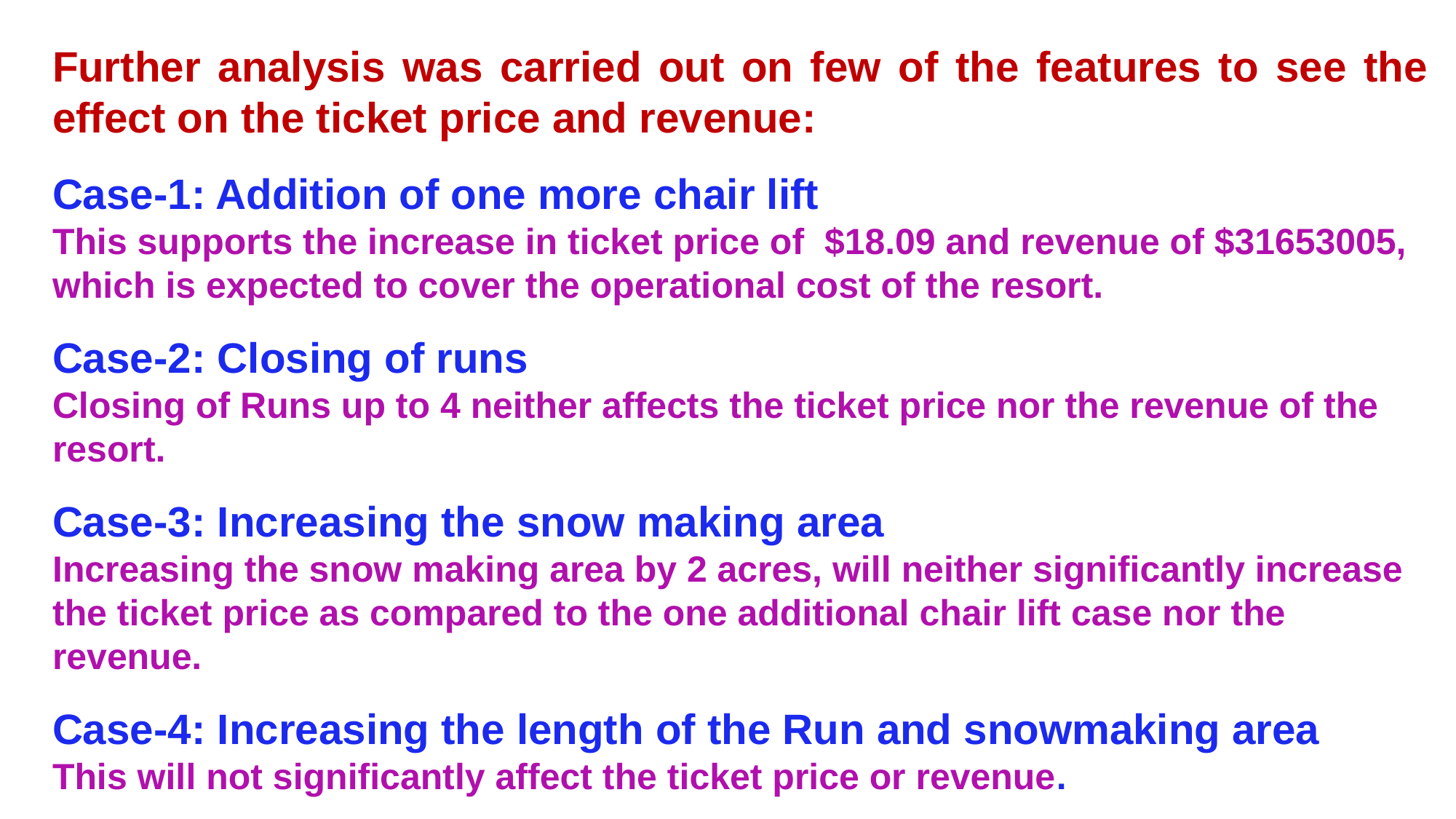

Further analysis was carried out on few of the features to see the effect on the ticket price and revenue:

Case-1: Addition of one more chair lift
This supports the increase in ticket price of  $18.09 and revenue of $31653005, which is expected to cover the operational cost of the resort.

Case-2: Closing of runs
Closing of Runs up to 4 neither affects the ticket price nor the revenue of the resort.

Case-3: Increasing the snow making area
Increasing the snow making area by 2 acres, will neither significantly increase the ticket price as compared to the one additional chair lift case nor the revenue.

Case-4: Increasing the length of the Run and snowmaking area
This will not significantly affect the ticket price or revenue.